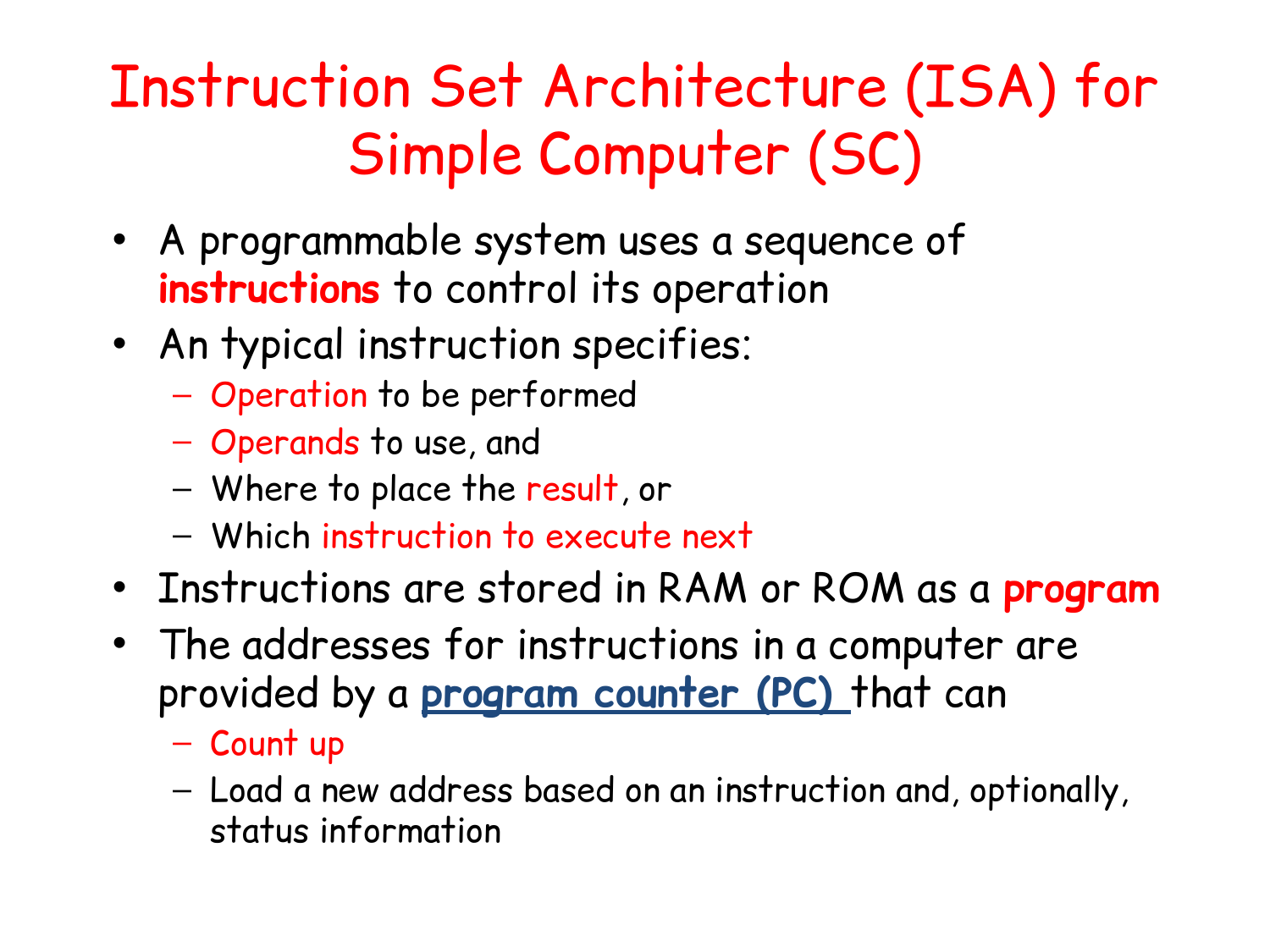

# Instruction Set Architecture (ISA) for Simple Computer (SC)
A programmable system uses a sequence of instructions to control its operation
An typical instruction specifies:
Operation to be performed
Operands to use, and
Where to place the result, or
Which instruction to execute next
Instructions are stored in RAM or ROM as a program
The addresses for instructions in a computer are provided by a program counter (PC) that can
Count up
Load a new address based on an instruction and, optionally, status information